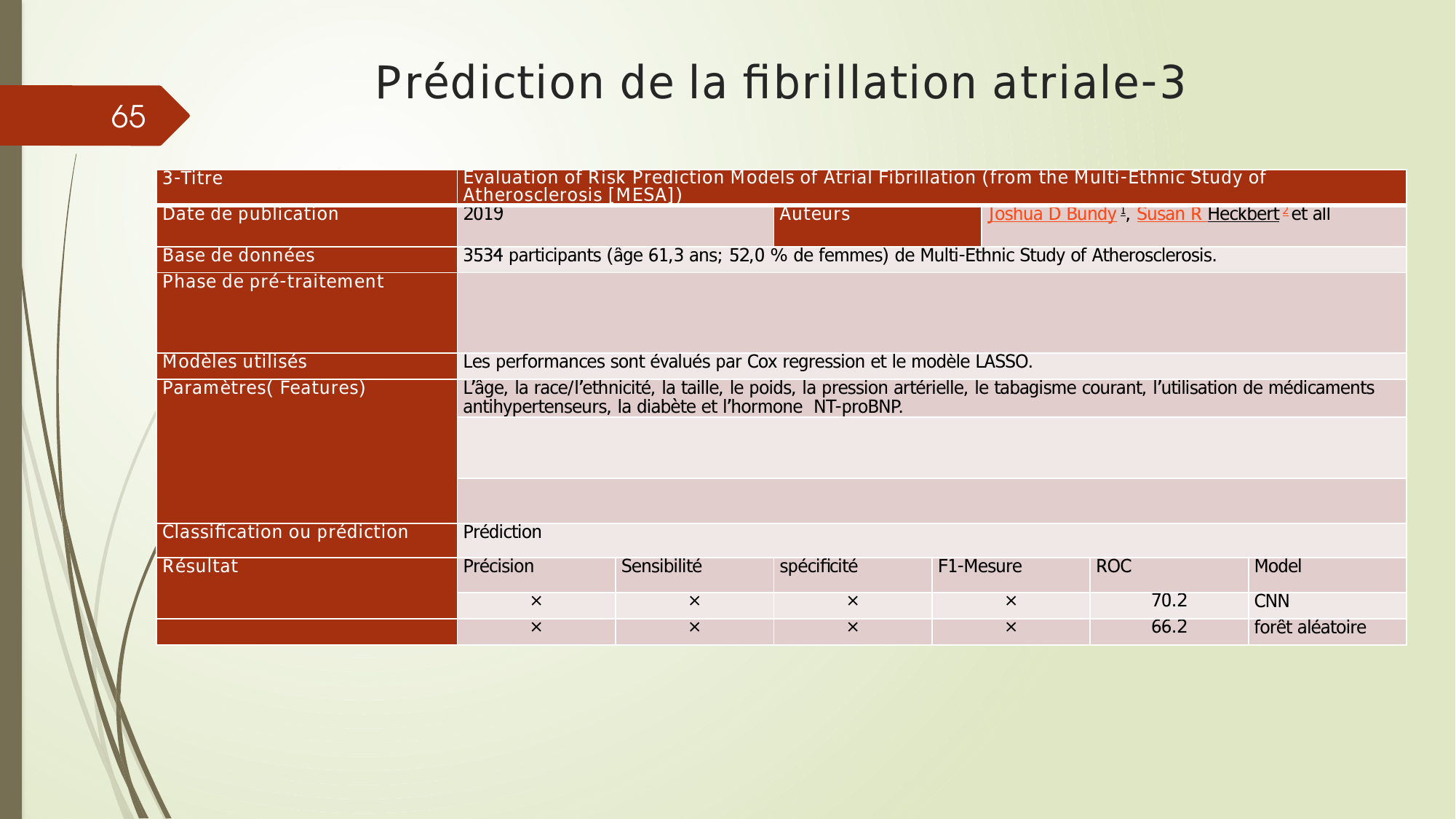

# Prédiction de la fibrillation atriale-3
65
| 3-Titre | Evaluation of Risk Prediction Models of Atrial Fibrillation (from the Multi-Ethnic Study of Atherosclerosis [MESA]) |  |  |  |  |  |  |
| --- | --- | --- | --- | --- | --- | --- | --- |
| Date de publication | 2019 |  | Auteurs |  | Joshua D Bundy 1, Susan R Heckbert 2 et all |  |  |
| Base de données | 3534 participants (âge 61,3 ans; 52,0 % de femmes) de Multi-Ethnic Study of Atherosclerosis. |  |  |  |  |  |  |
| Phase de pré-traitement |  |  |  |  |  |  |  |
| Modèles utilisés | Les performances sont évalués par Cox regression et le modèle LASSO. |  |  |  |  |  |  |
| Paramètres( Features) | L’âge, la race/l’ethnicité, la taille, le poids, la pression artérielle, le tabagisme courant, l’utilisation de médicaments antihypertenseurs, la diabète et l’hormone NT-proBNP. |  |  |  |  |  |  |
|  |  |  |  |  |  |  |  |
|  |  |  |  |  |  |  |  |
| Classification ou prédiction | Prédiction |  |  |  |  |  |  |
| Résultat | Précision | Sensibilité | spécificité | F1-Mesure |  | ROC | Model |
|  | × | × | × | × |  | 70.2 | CNN |
|  | × | × | × | × |  | 66.2 | forêt aléatoire |